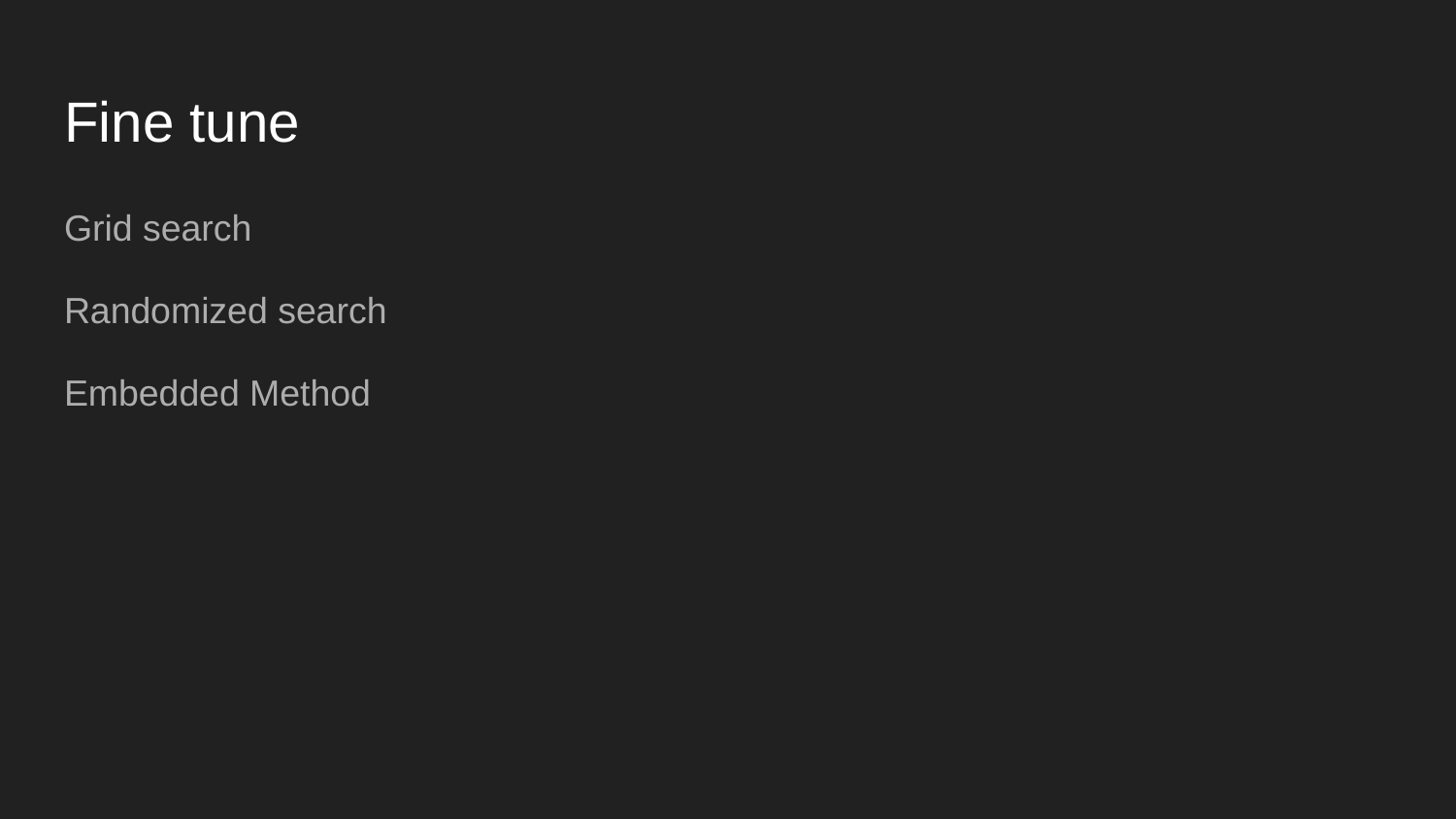

# Fine tune
Grid search
Randomized search
Embedded Method